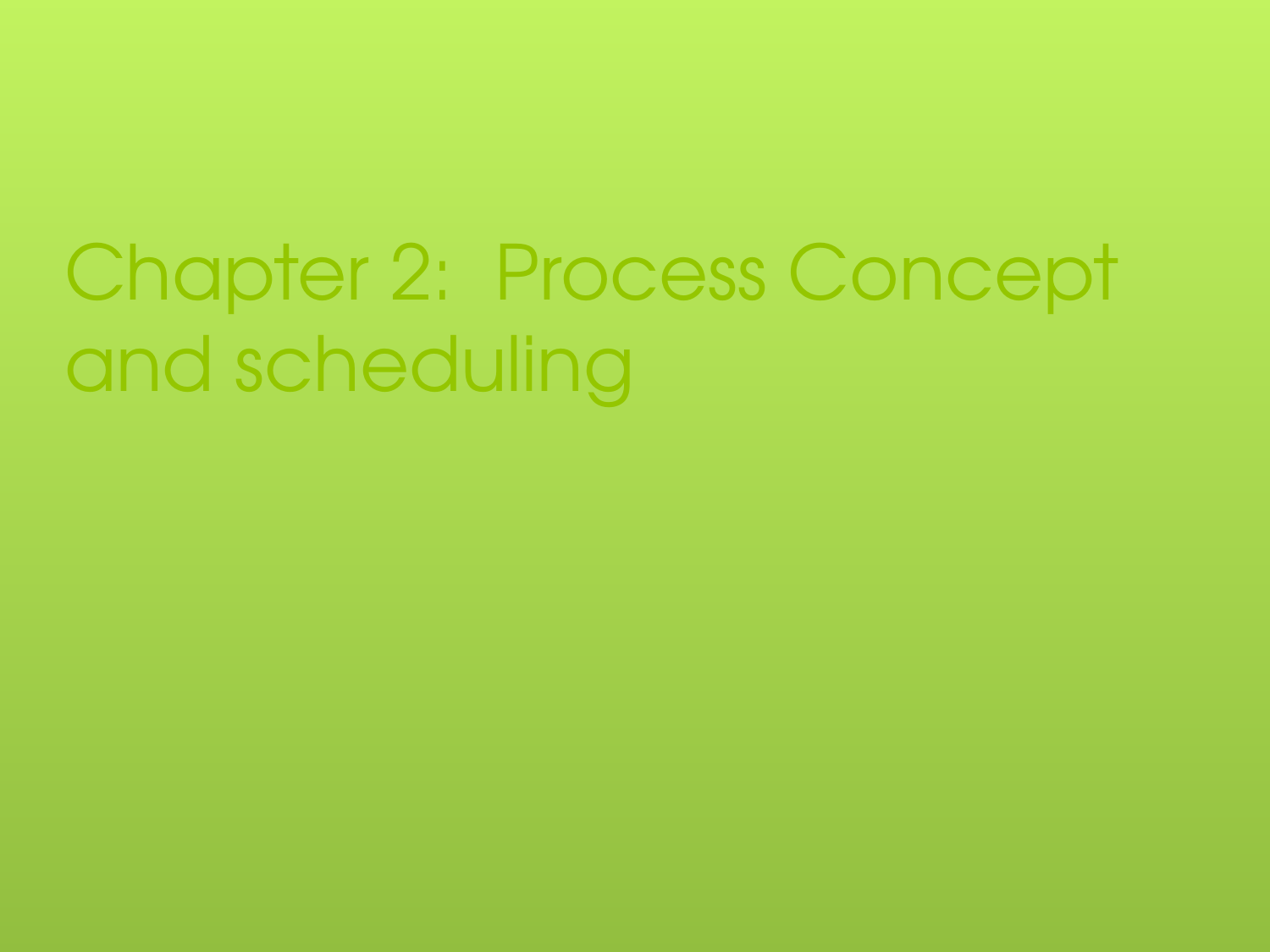

# Chapter 2:  Process Concept and scheduling